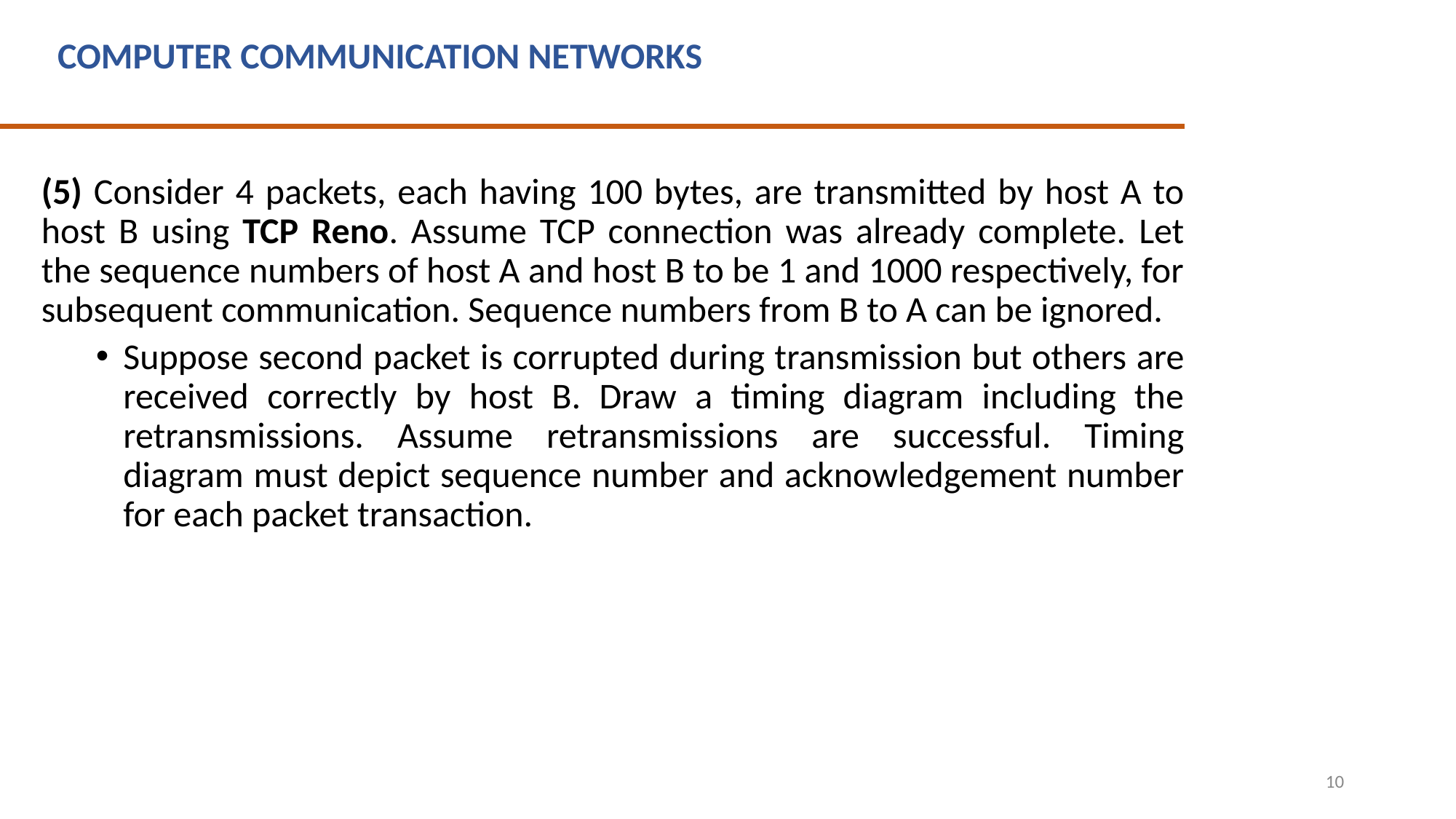

COMPUTER COMMUNICATION NETWORKS
(5) Consider 4 packets, each having 100 bytes, are transmitted by host A to host B using TCP Reno. Assume TCP connection was already complete. Let the sequence numbers of host A and host B to be 1 and 1000 respectively, for subsequent communication. Sequence numbers from B to A can be ignored.
Suppose second packet is corrupted during transmission but others are received correctly by host B. Draw a timing diagram including the retransmissions. Assume retransmissions are successful. Timing diagram must depict sequence number and acknowledgement number for each packet transaction.
10